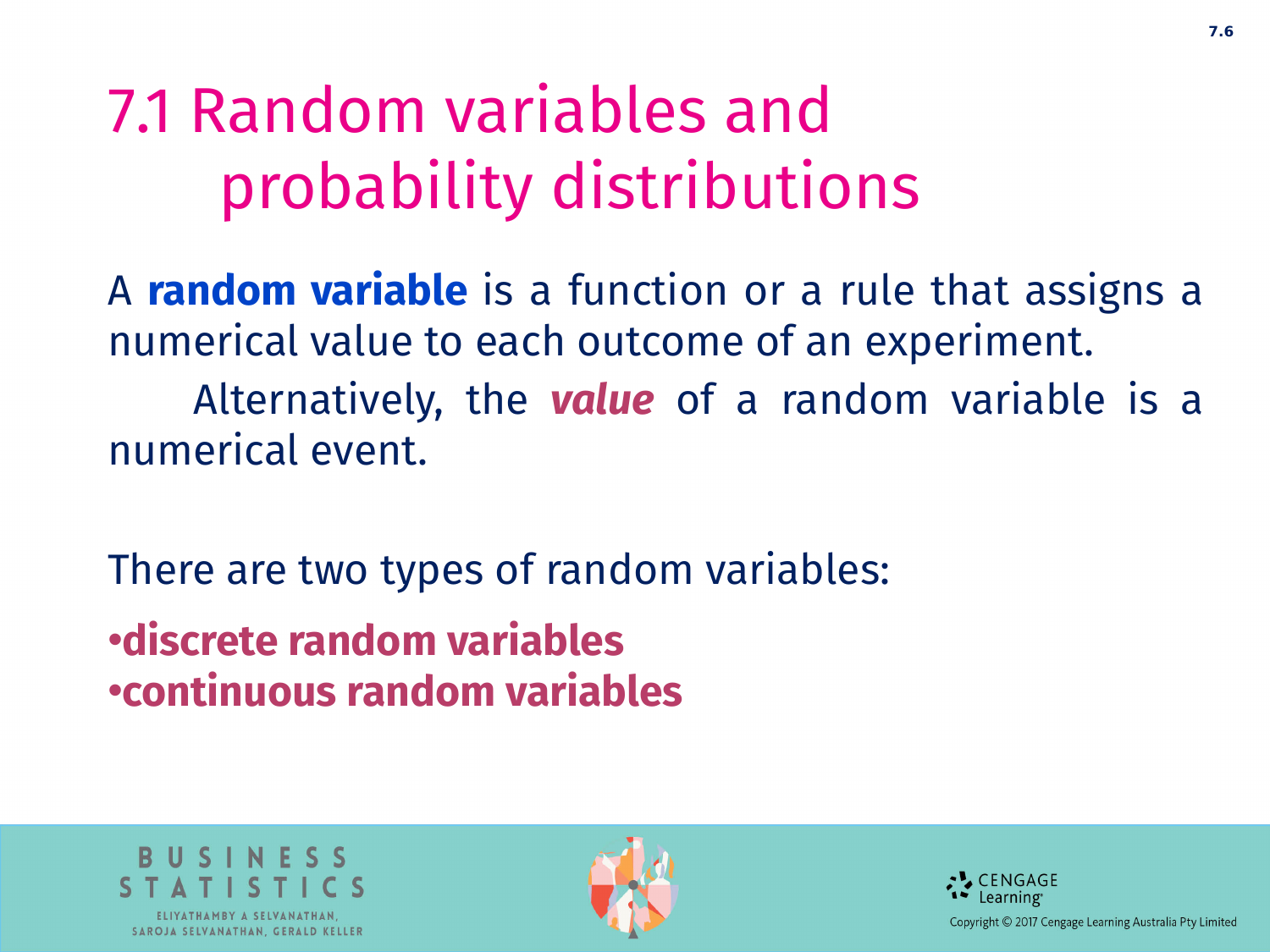

7.6
# 7.1 Random variables and probability distributions
A random variable is a function or a rule that assigns a numerical value to each outcome of an experiment.
    Alternatively, the value of a random variable is a numerical event.

There are two types of random variables:
discrete random variables
continuous random variables